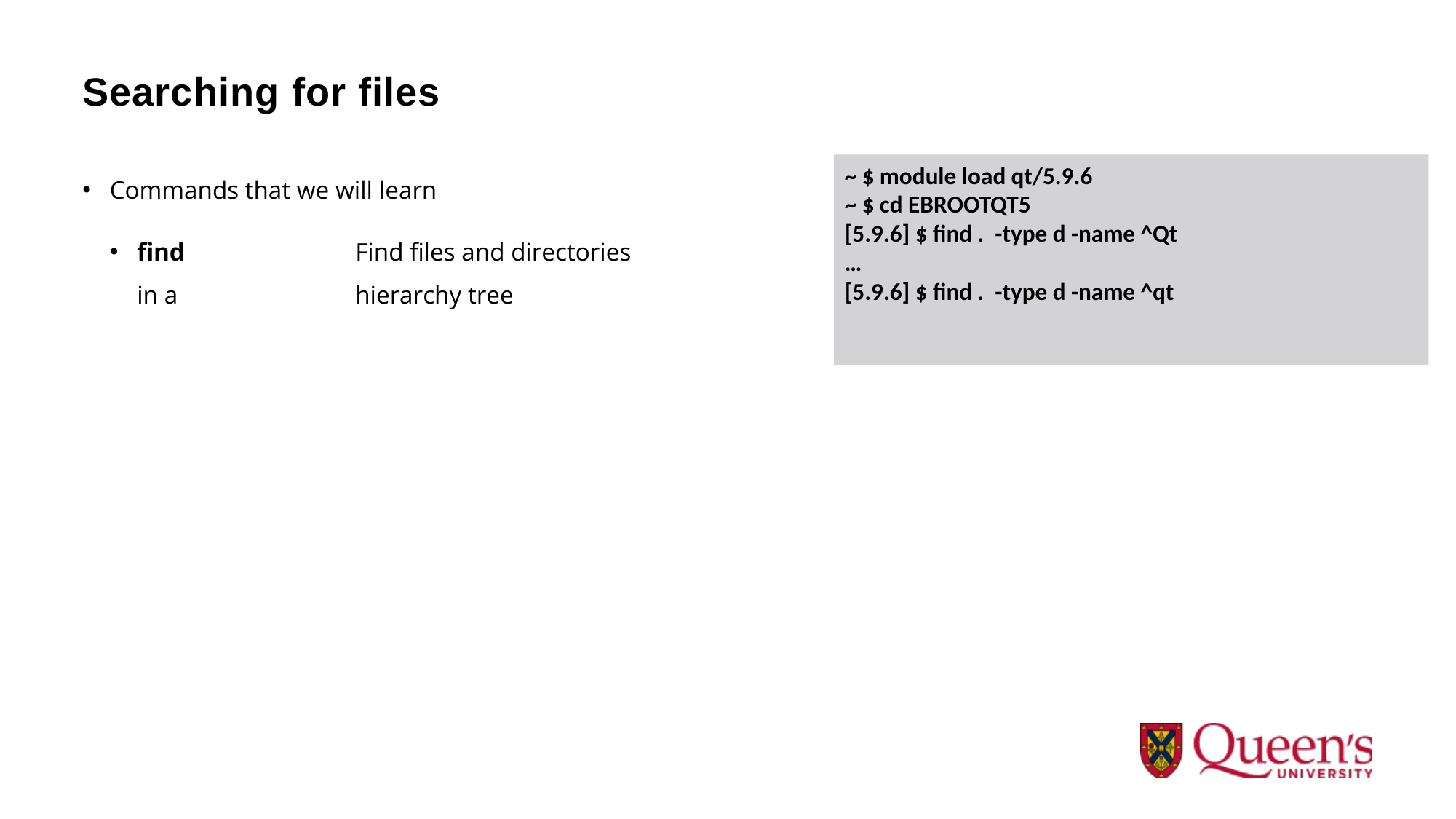

# Searching for files
~ $ module load qt/5.9.6
~ $ cd EBROOTQT5
[5.9.6] $ find .  -type d -name ^Qt
…
[5.9.6] $ find .  -type d -name ^qt

Commands that we will learn
find	 	Find files and directories in a 		hierarchy tree